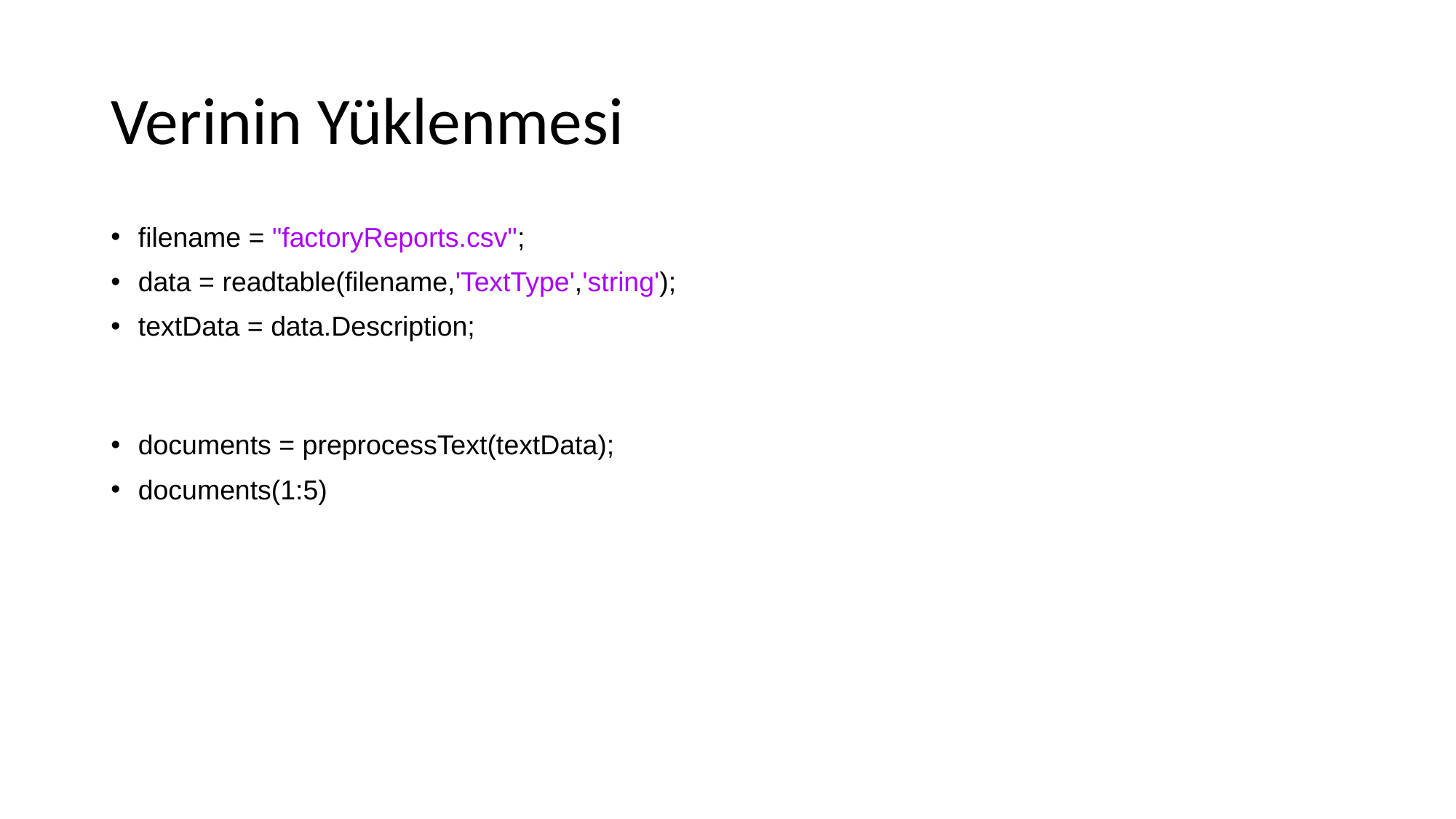

# Verinin Yüklenmesi
filename = "factoryReports.csv";
data = readtable(filename,'TextType','string');
textData = data.Description;

documents = preprocessText(textData);
documents(1:5)